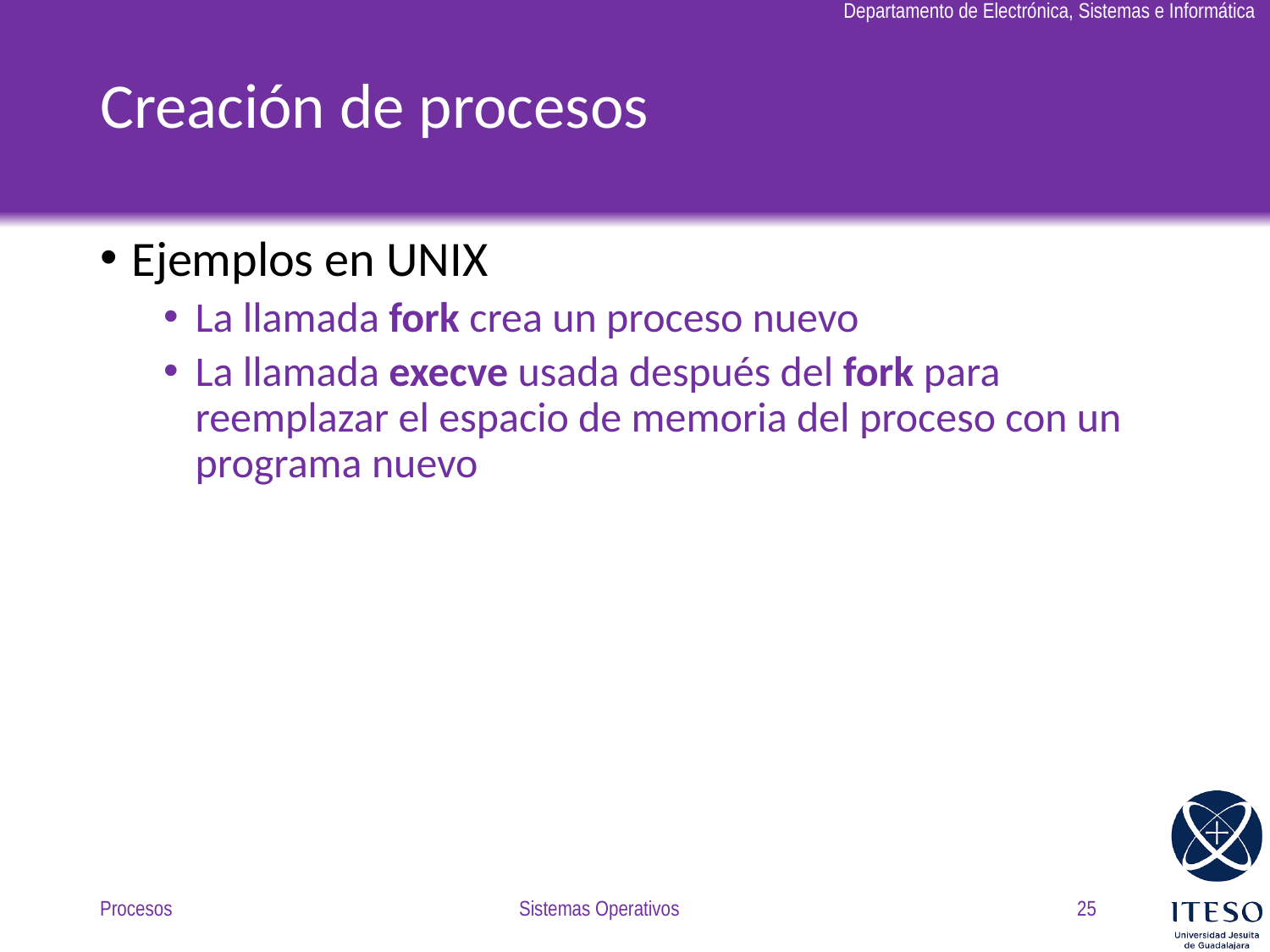

# Creación de procesos
Ejemplos en UNIX
La llamada fork crea un proceso nuevo
La llamada execve usada después del fork para reemplazar el espacio de memoria del proceso con un programa nuevo
Procesos
Sistemas Operativos
25